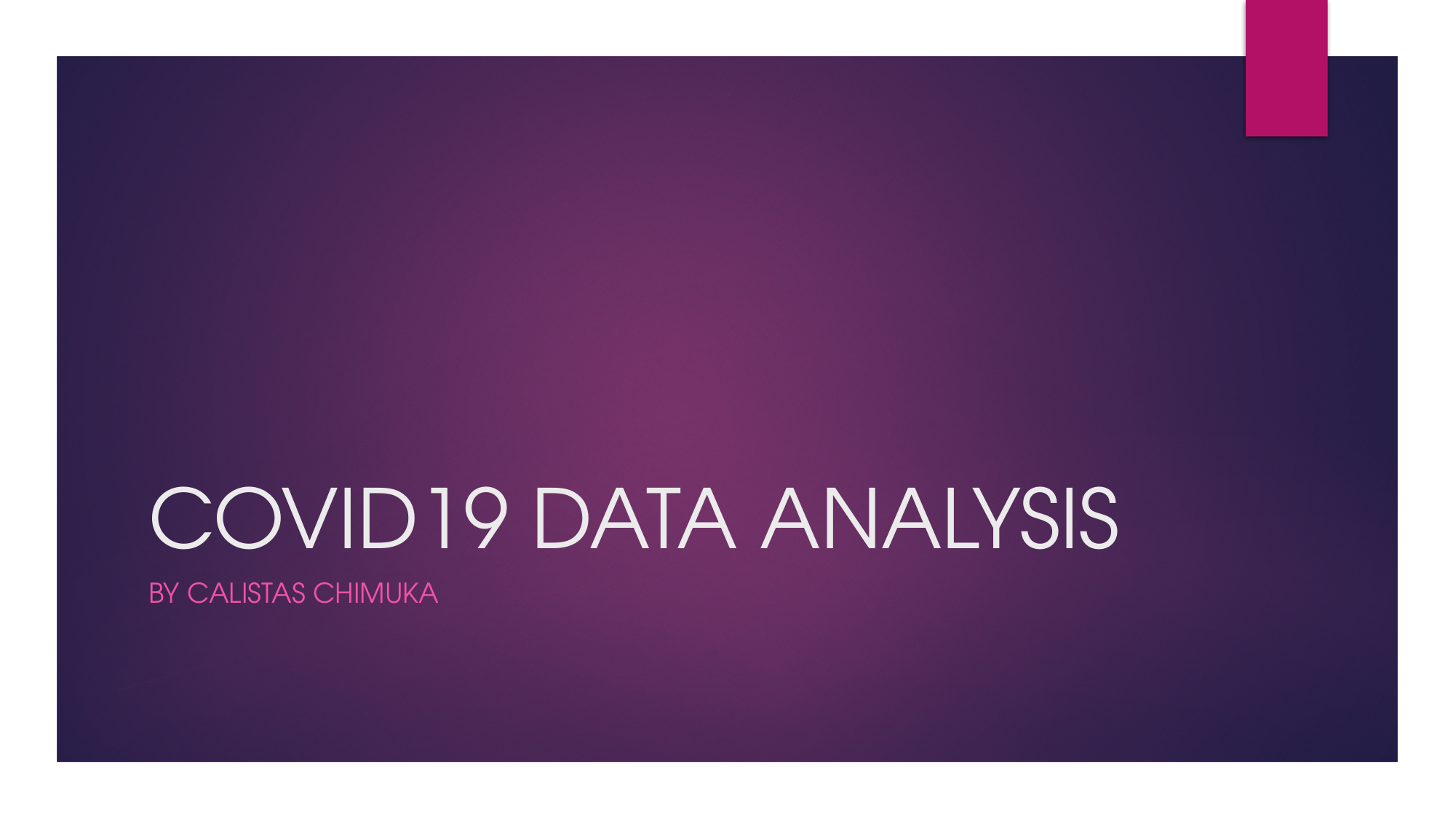

# COVID19 DATA ANALYSIS
By Calistas chimuka